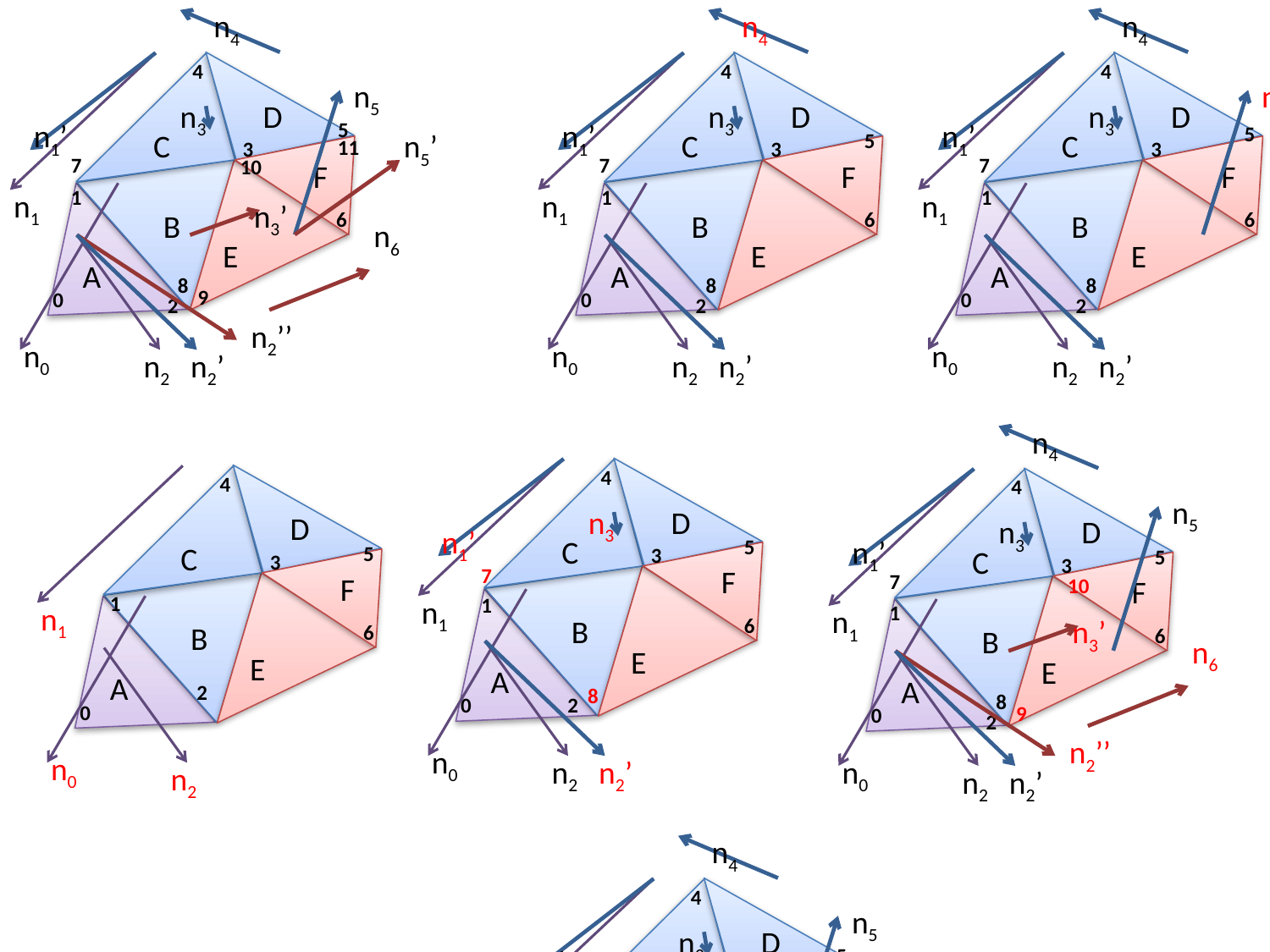

n4
n4
n4
4
4
4

n5
n5
n3
D
n3
D
n3
D
5
n1’
n1’
n1’
5
C
n5’
C
C
5
11
3
3
3

7
7
7
10
F
F
F

1
1
1
n1
n1
n1

n3’
B
6
B
6
B
6
n6
E
E
E
A
A
A
8
8
8
9
0
0
0
2
2
2
n2’’
n0
n0
n0
n2
n2’
n2
n2’
n2
n2’
n4
4

4

4

n5
n3
D
D
n3
D
n1’
C
n1’
5
C
5
3
C
5

3
3

7
F
7
F

10
F

1
n1
1

n1
1

n1

B
6
n3’
B
6
B
6
n6
E
E
E
A
A
A
2
8
8
0
2
0
9
0
2
n2’’
n0
n0
n2
n2’
n0
n2
n2
n2’
n4
4

n5
n3
D
5
n1’
C
n5’
11
3

7
10
F

1
n1

n3’
B
6
n6
E
A
8
9
0
2
n2’’
n0